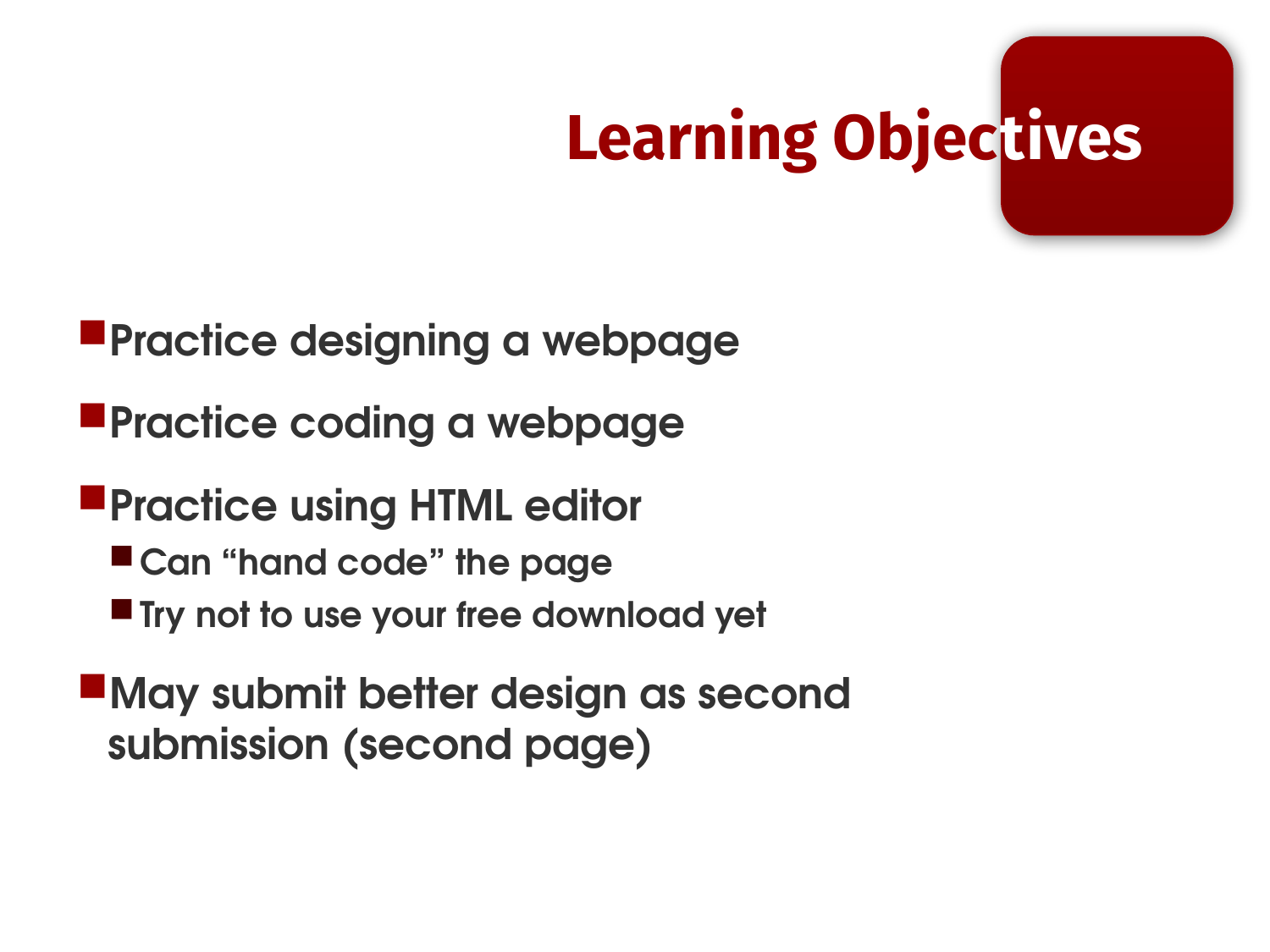

# Learning Objectives
Practice designing a webpage
Practice coding a webpage
Practice using HTML editor
Can “hand code” the page
Try not to use your free download yet
May submit better design as second submission (second page)